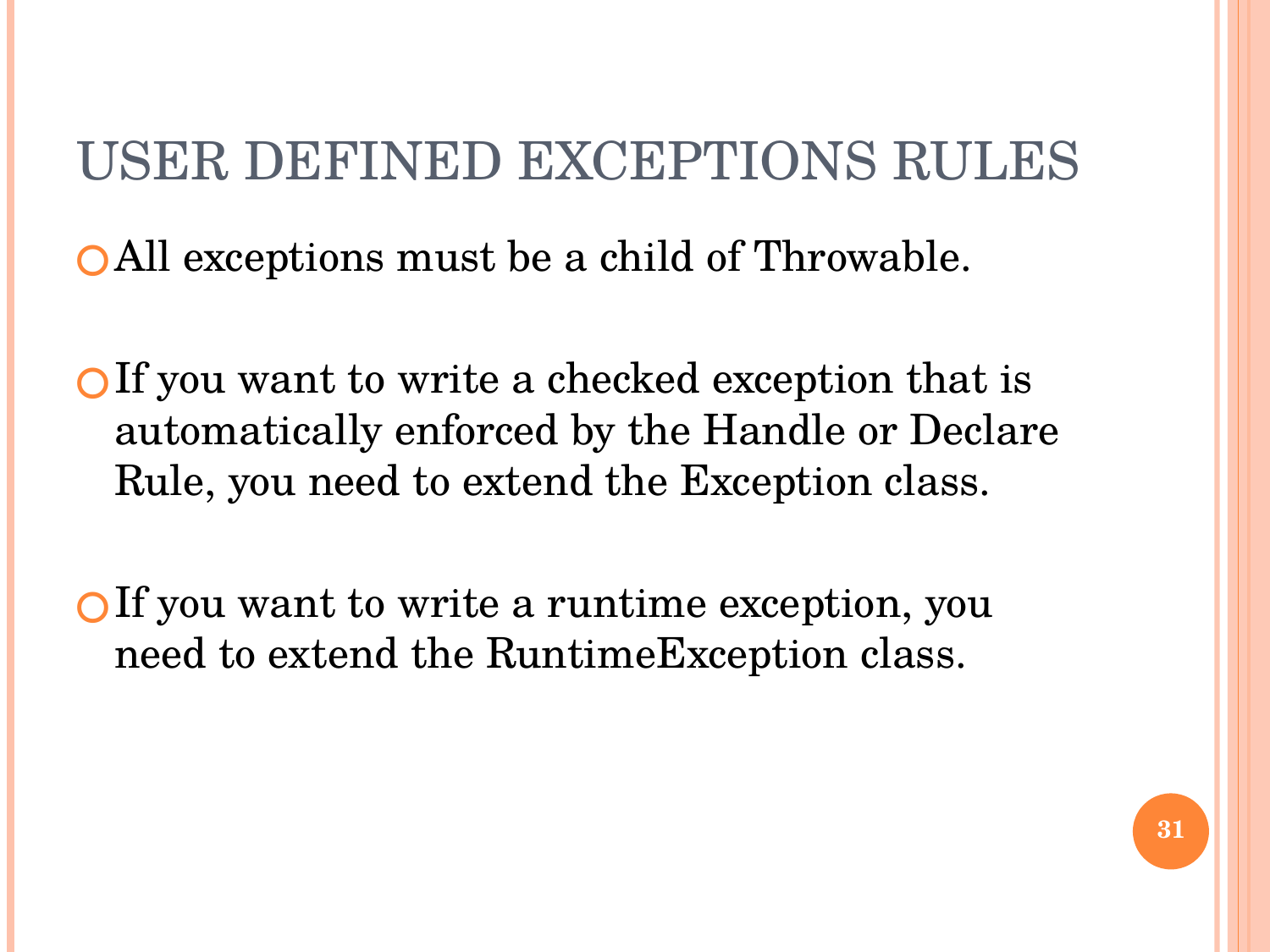

# User Defined Exceptions Rules
All exceptions must be a child of Throwable.

If you want to write a checked exception that is automatically enforced by the Handle or Declare Rule, you need to extend the Exception class.

If you want to write a runtime exception, you need to extend the RuntimeException class.
31